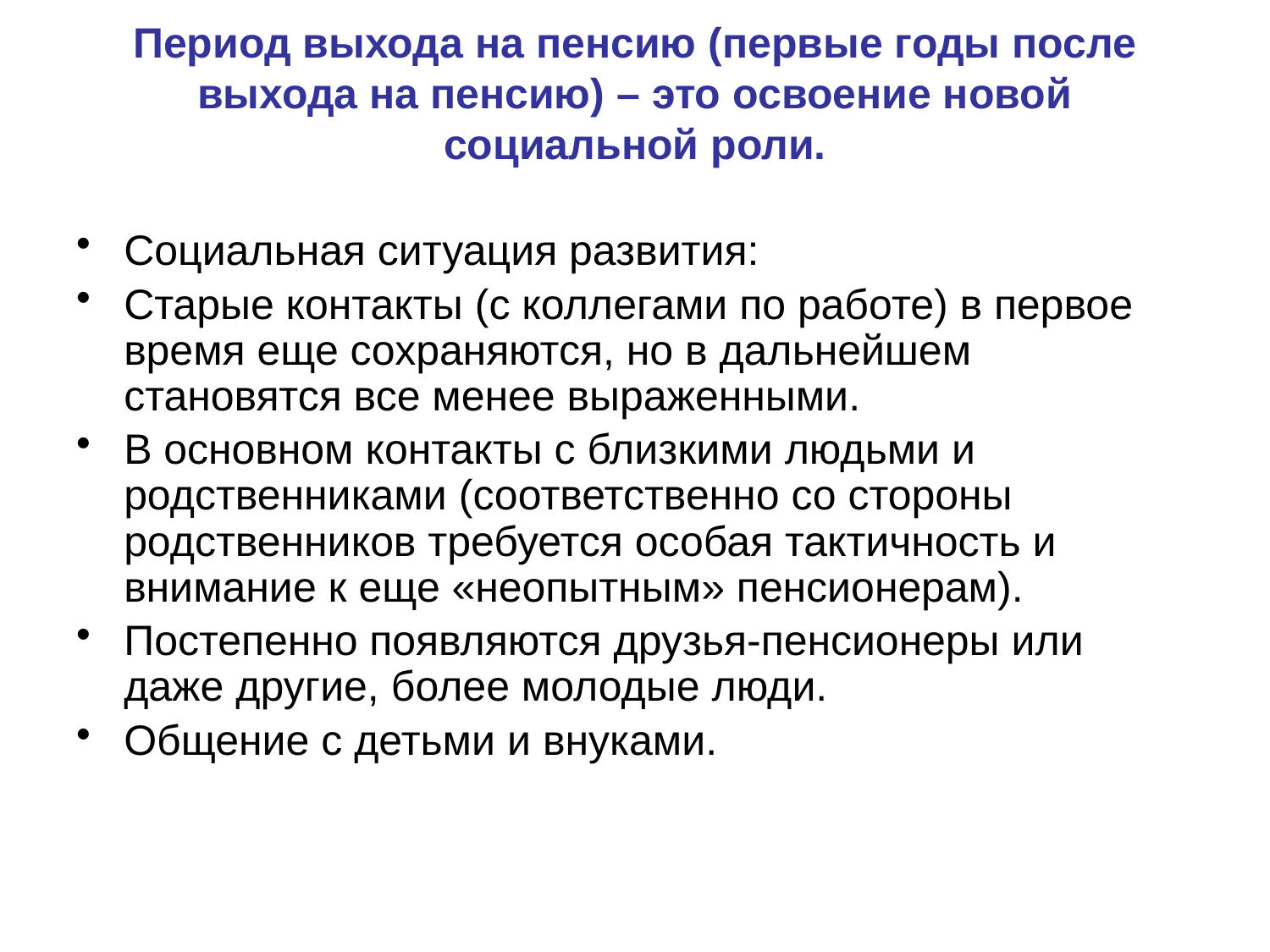

# Период выхода на пенсию (первые годы после выхода на пенсию) – это освоение новой социальной роли.
Социальная ситуация развития:
Старые контакты (с коллегами по работе) в первое время еще сохраняются, но в дальнейшем становятся все менее выраженными.
В основном контакты с близкими людьми и родственниками (соответственно со стороны родственников требуется особая тактичность и внимание к еще «неопытным» пенсионерам).
Постепенно появляются друзья-пенсионеры или даже другие, более молодые люди.
Общение с детьми и внуками.